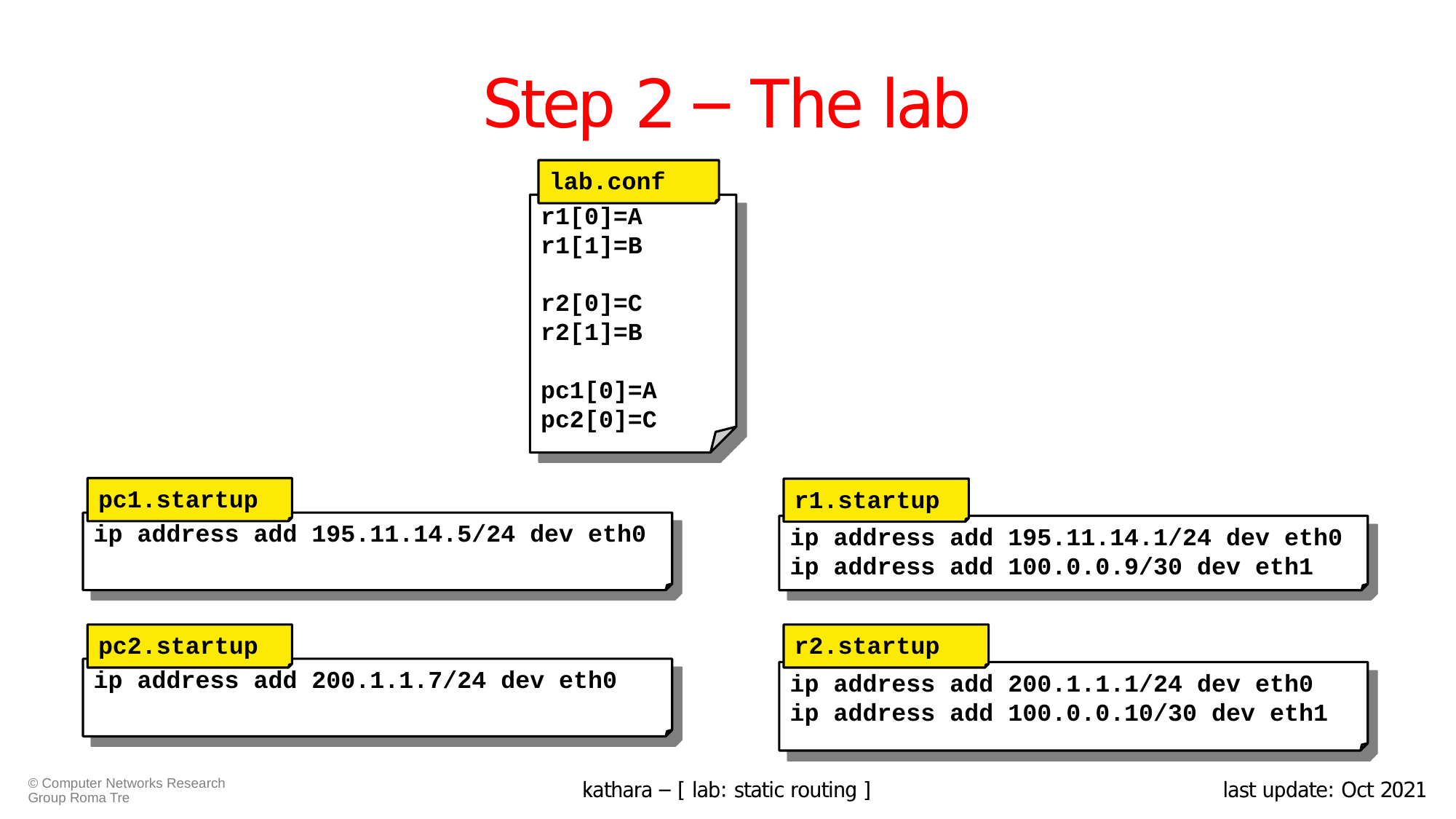

# Step 2 – The lab
lab.conf
r1[0]=A
r1[1]=B

r2[0]=C
r2[1]=B

pc1[0]=A
pc2[0]=C
pc1.startup
ip address add 195.11.14.5/24 dev eth0
r1.startup
ip address add 195.11.14.1/24 dev eth0
ip address add 100.0.0.9/30 dev eth1
pc2.startup
ip address add 200.1.1.7/24 dev eth0
r2.startup
ip address add 200.1.1.1/24 dev eth0
ip address add 100.0.0.10/30 dev eth1

kathara – [ lab: static routing ]
last update: Oct 2021